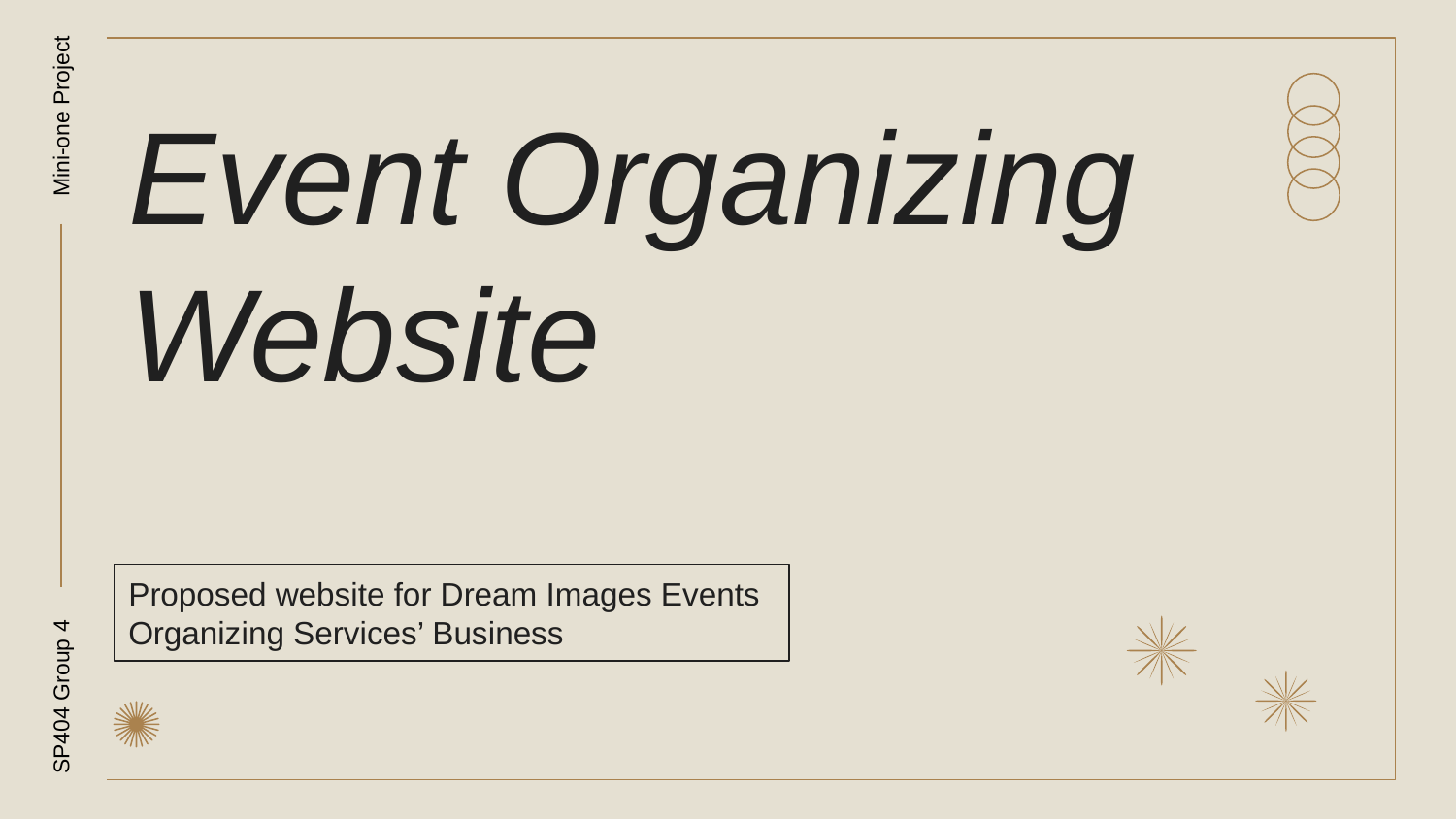

# Event Organizing Website
Mini-one Project
Proposed website for Dream Images Events Organizing Services’ Business

SP404 Group 4